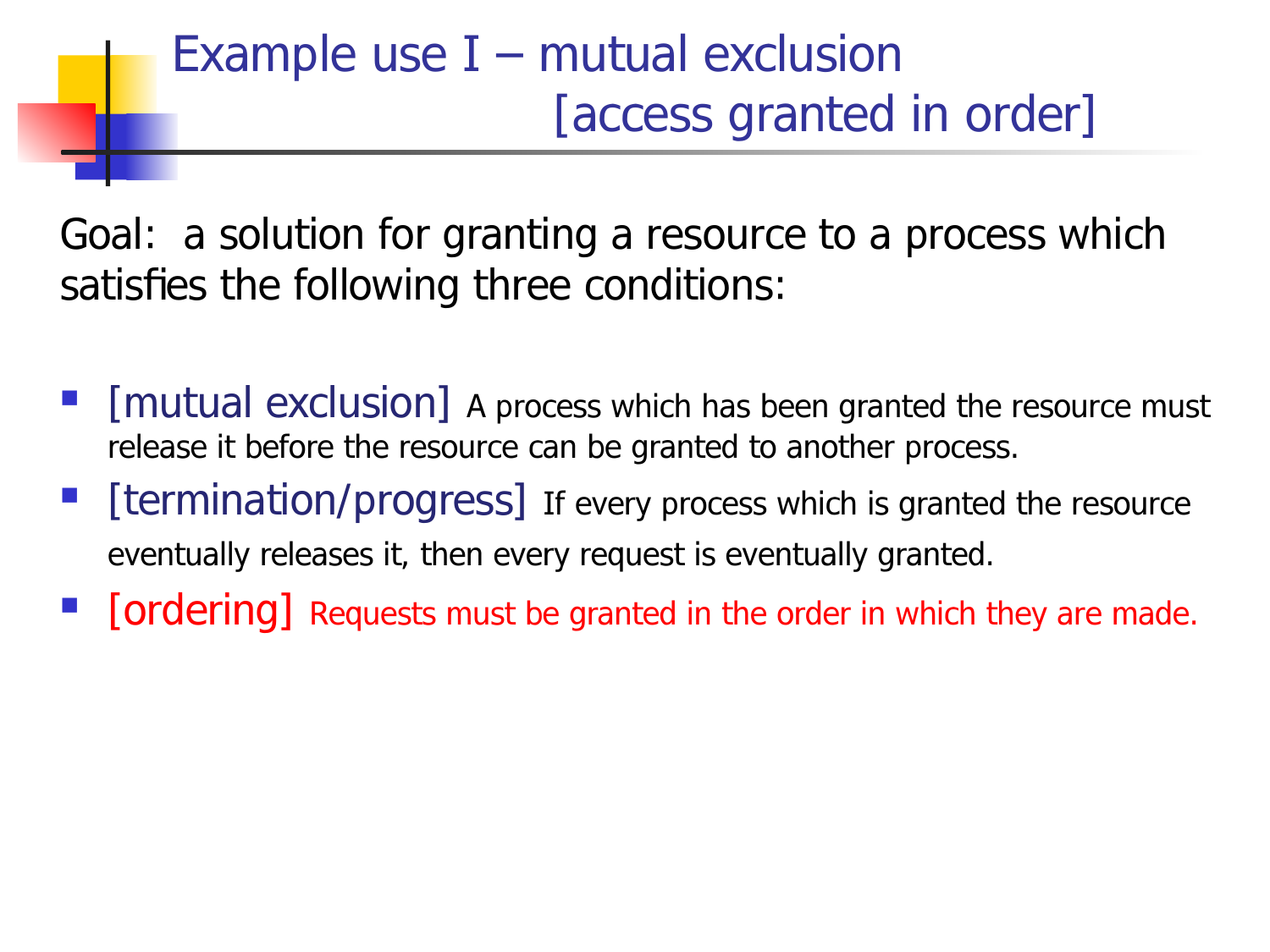

# Example use I – mutual exclusion [access granted in order]
Goal:  a solution for granting a resource to a process which satisfies the following three conditions:

[mutual exclusion] A process which has been granted the resource must release it before the resource can be granted to another process.
[termination/progress] If every process which is granted the resource eventually releases it, then every request is eventually granted.
[ordering] Requests must be granted in the order in which they are made.